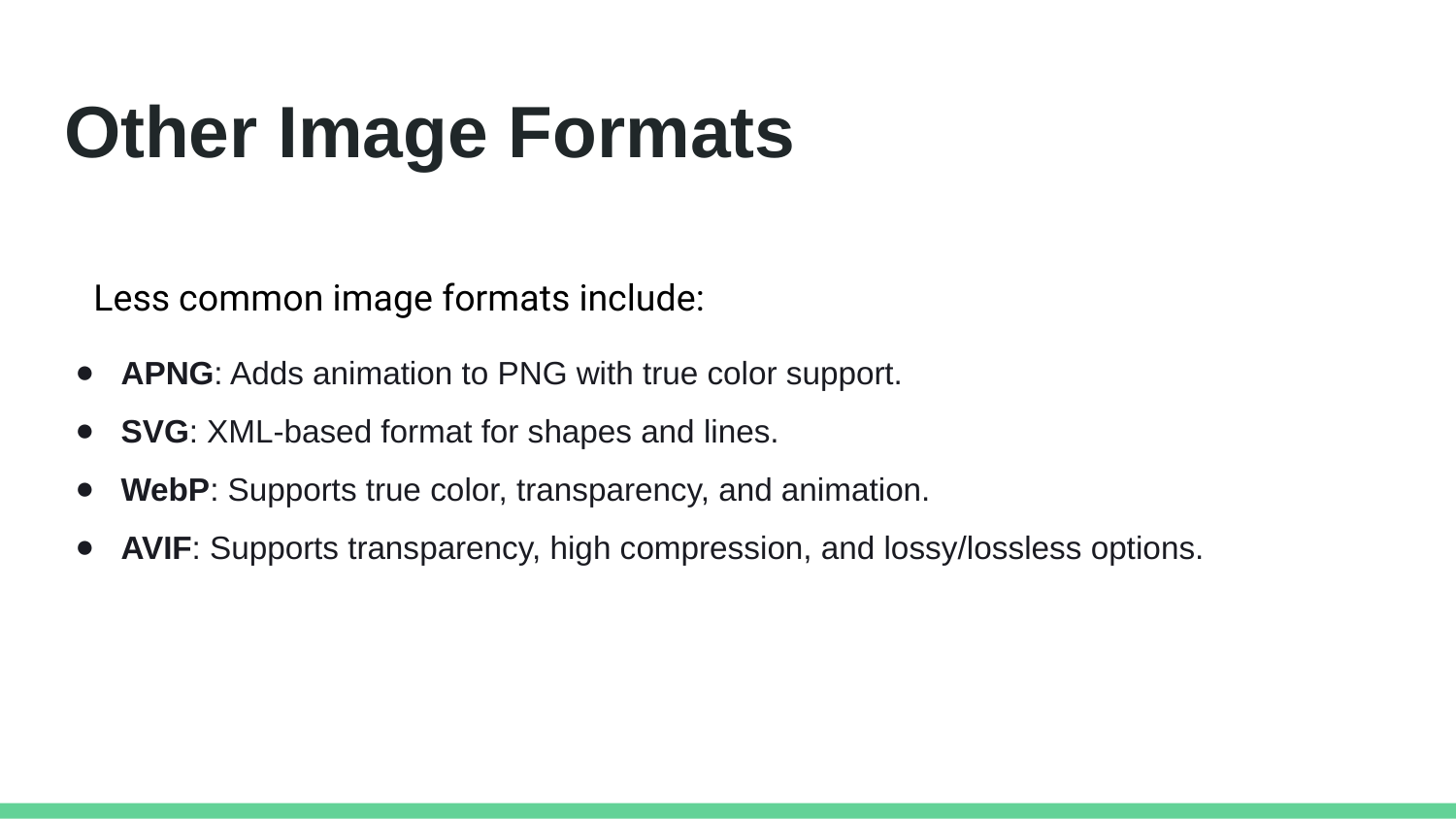

# Other Image Formats
Less common image formats include:
APNG: Adds animation to PNG with true color support.
SVG: XML-based format for shapes and lines.
WebP: Supports true color, transparency, and animation.
AVIF: Supports transparency, high compression, and lossy/lossless options.